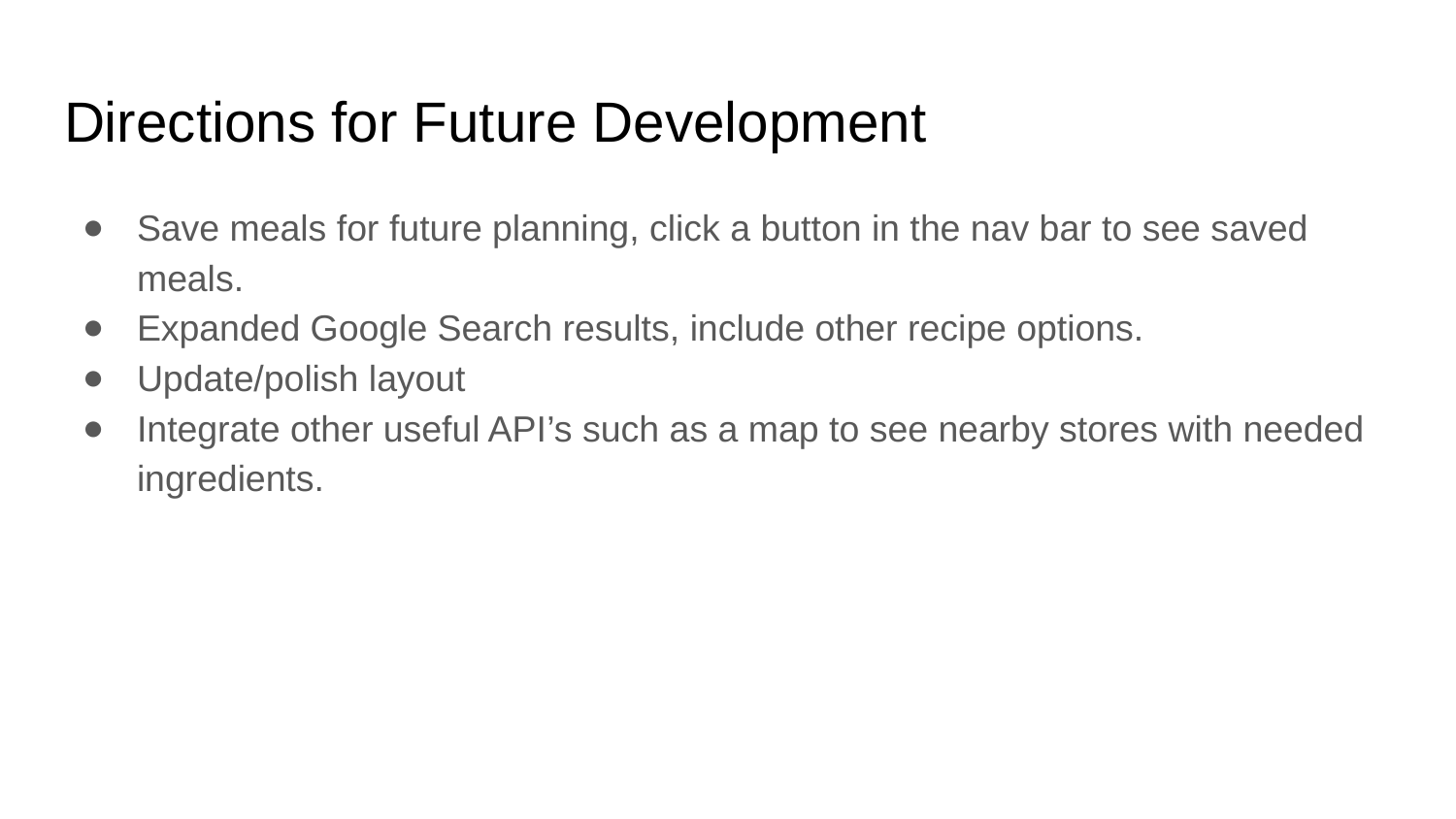

# Directions for Future Development
Save meals for future planning, click a button in the nav bar to see saved meals.
Expanded Google Search results, include other recipe options.
Update/polish layout
Integrate other useful API’s such as a map to see nearby stores with needed ingredients.